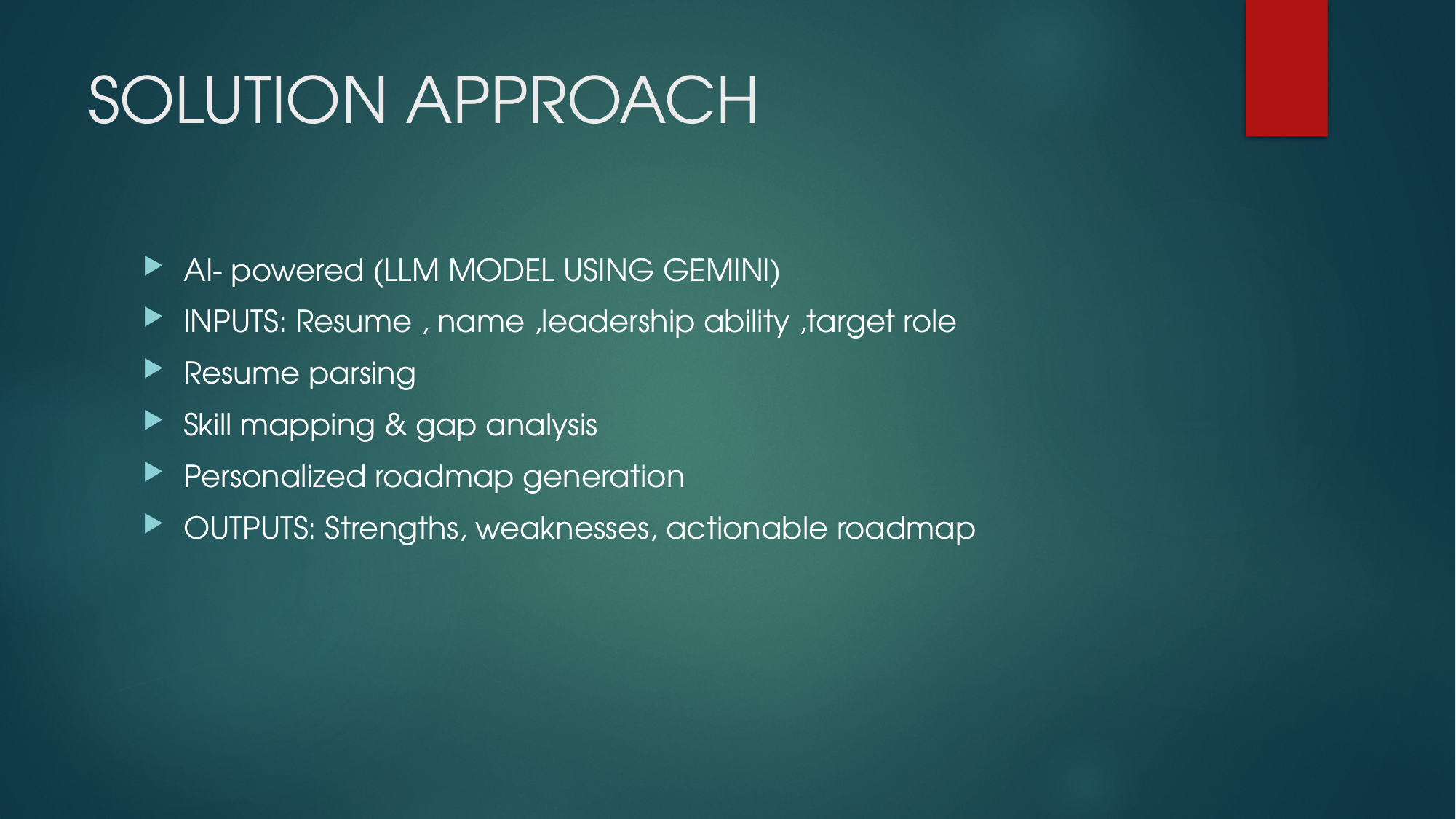

# SOLUTION APPROACH
AI- powered (LLM MODEL USING GEMINI)
INPUTS: Resume , name ,leadership ability ,target role
Resume parsing
Skill mapping & gap analysis
Personalized roadmap generation
OUTPUTS: Strengths, weaknesses, actionable roadmap